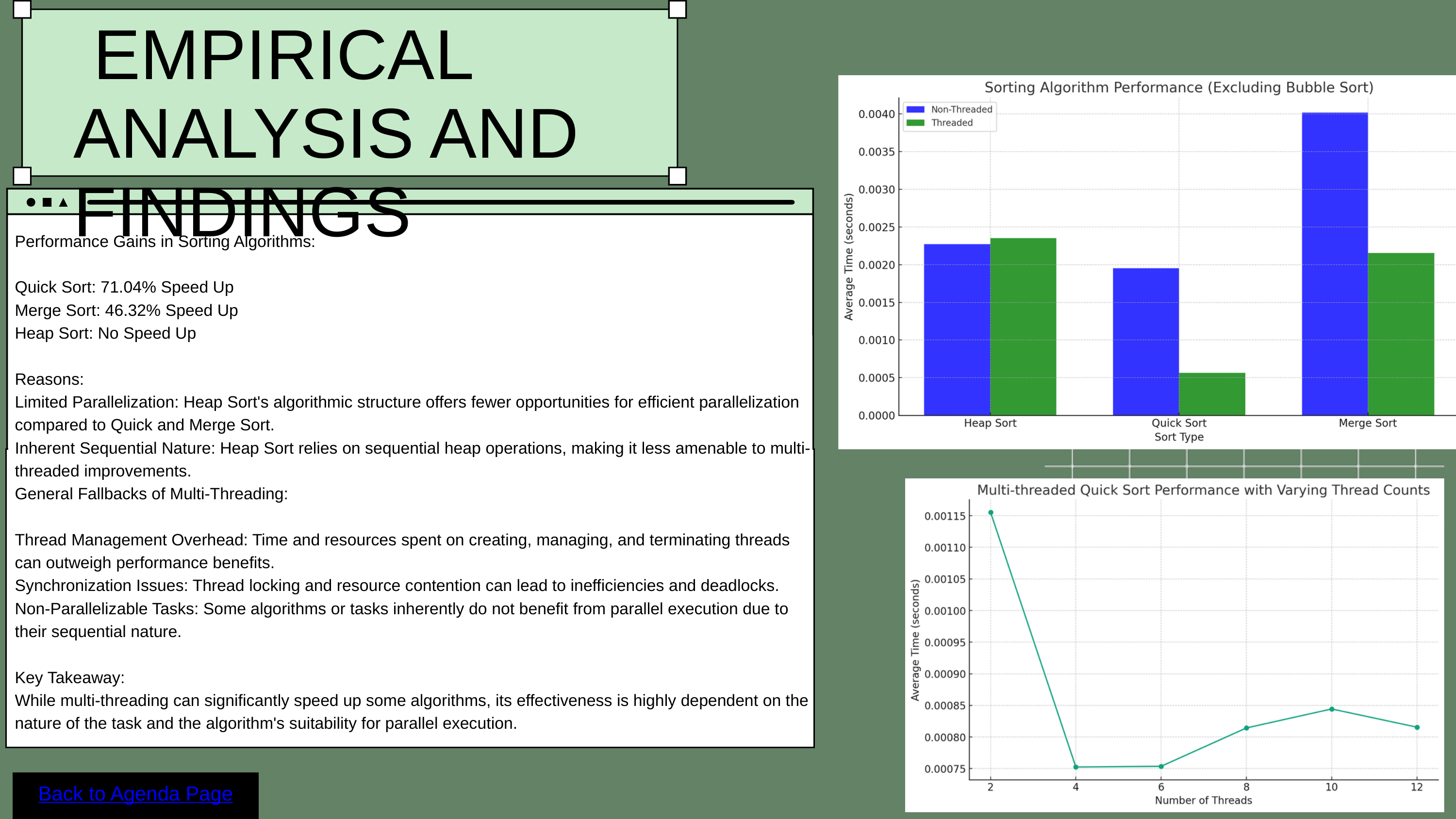

EMPIRICAL ANALYSIS AND FINDINGS

Performance Gains in Sorting Algorithms:

Quick Sort: 71.04% Speed Up
Merge Sort: 46.32% Speed Up
Heap Sort: No Speed Up

Reasons:
Limited Parallelization: Heap Sort's algorithmic structure offers fewer opportunities for efficient parallelization compared to Quick and Merge Sort.
Inherent Sequential Nature: Heap Sort relies on sequential heap operations, making it less amenable to multi-threaded improvements.
General Fallbacks of Multi-Threading:

Thread Management Overhead: Time and resources spent on creating, managing, and terminating threads can outweigh performance benefits.
Synchronization Issues: Thread locking and resource contention can lead to inefficiencies and deadlocks.
Non-Parallelizable Tasks: Some algorithms or tasks inherently do not benefit from parallel execution due to their sequential nature.

Key Takeaway:
While multi-threading can significantly speed up some algorithms, its effectiveness is highly dependent on the nature of the task and the algorithm's suitability for parallel execution.

Back to Agenda Page